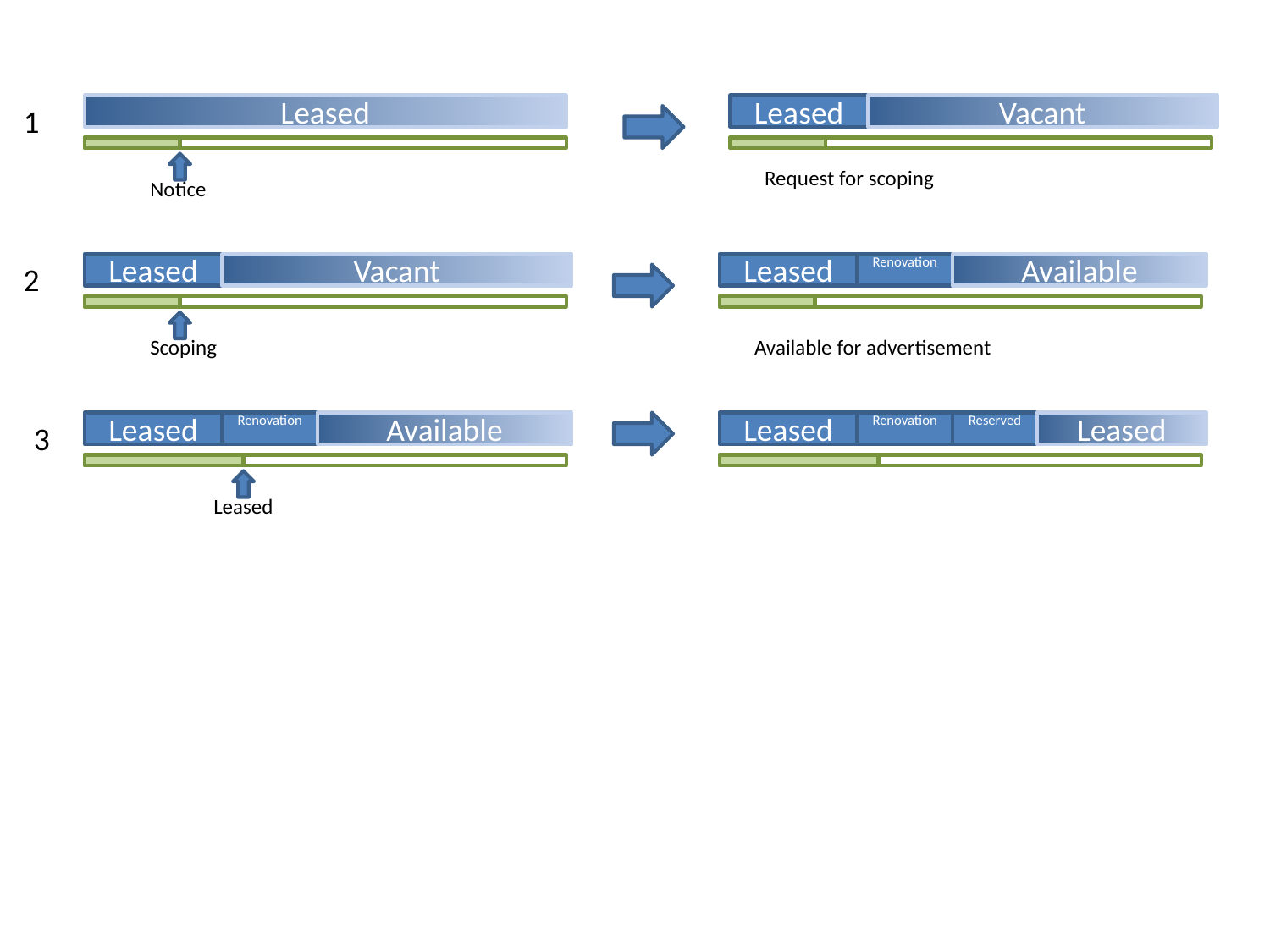

1
Leased
Leased
Vacant

Request for scoping
Notice
2
Leased
Vacant
Leased
Renovation

Available

Scoping
Available for advertisement
3
Leased
Renovation

Available

Leased
Renovation

Reserved

Leased

Leased